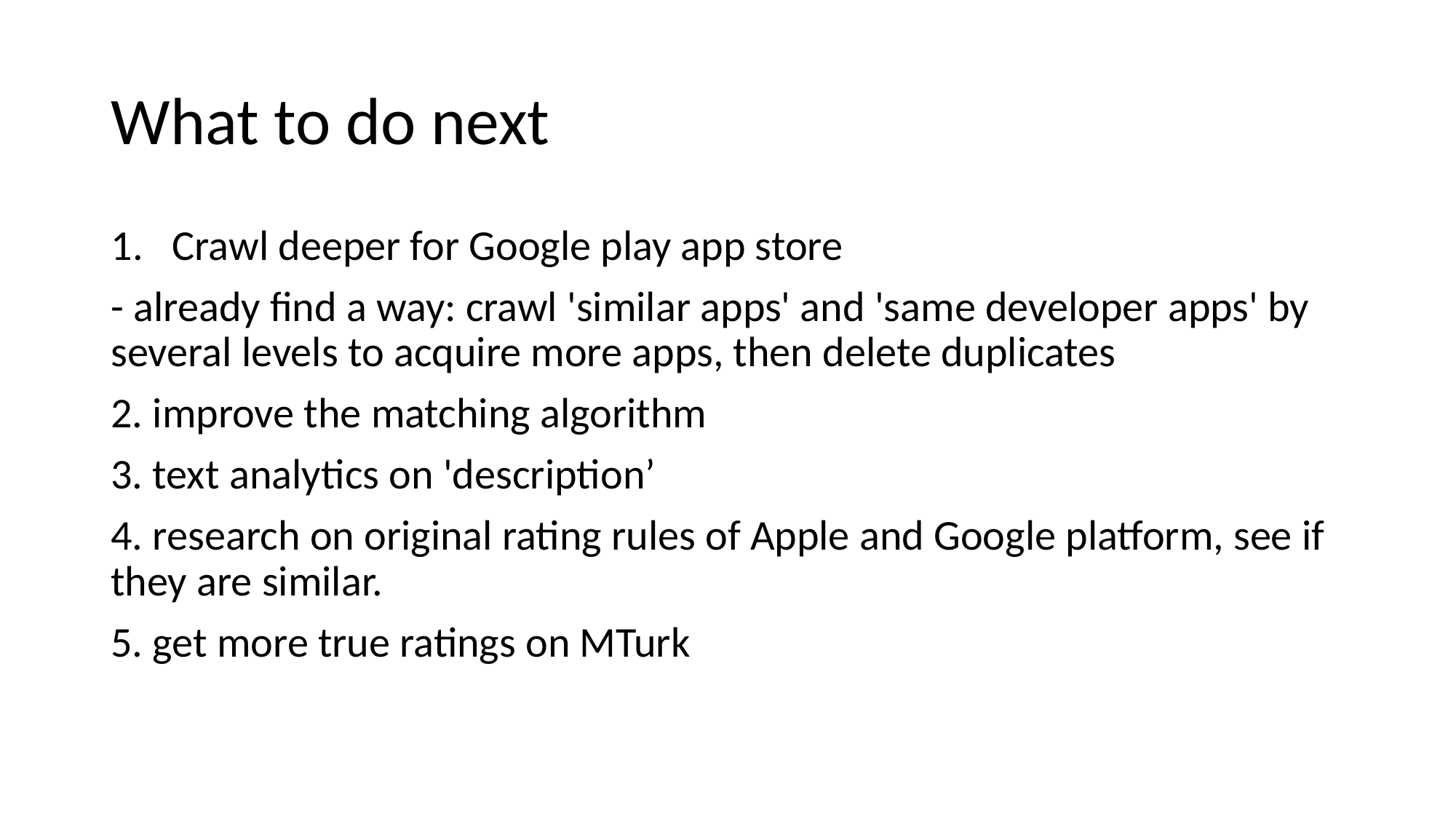

# What to do next
Crawl deeper for Google play app store
- already find a way: crawl 'similar apps' and 'same developer apps' by several levels to acquire more apps, then delete duplicates
2. improve the matching algorithm
3. text analytics on 'description’
4. research on original rating rules of Apple and Google platform, see if they are similar.
5. get more true ratings on MTurk